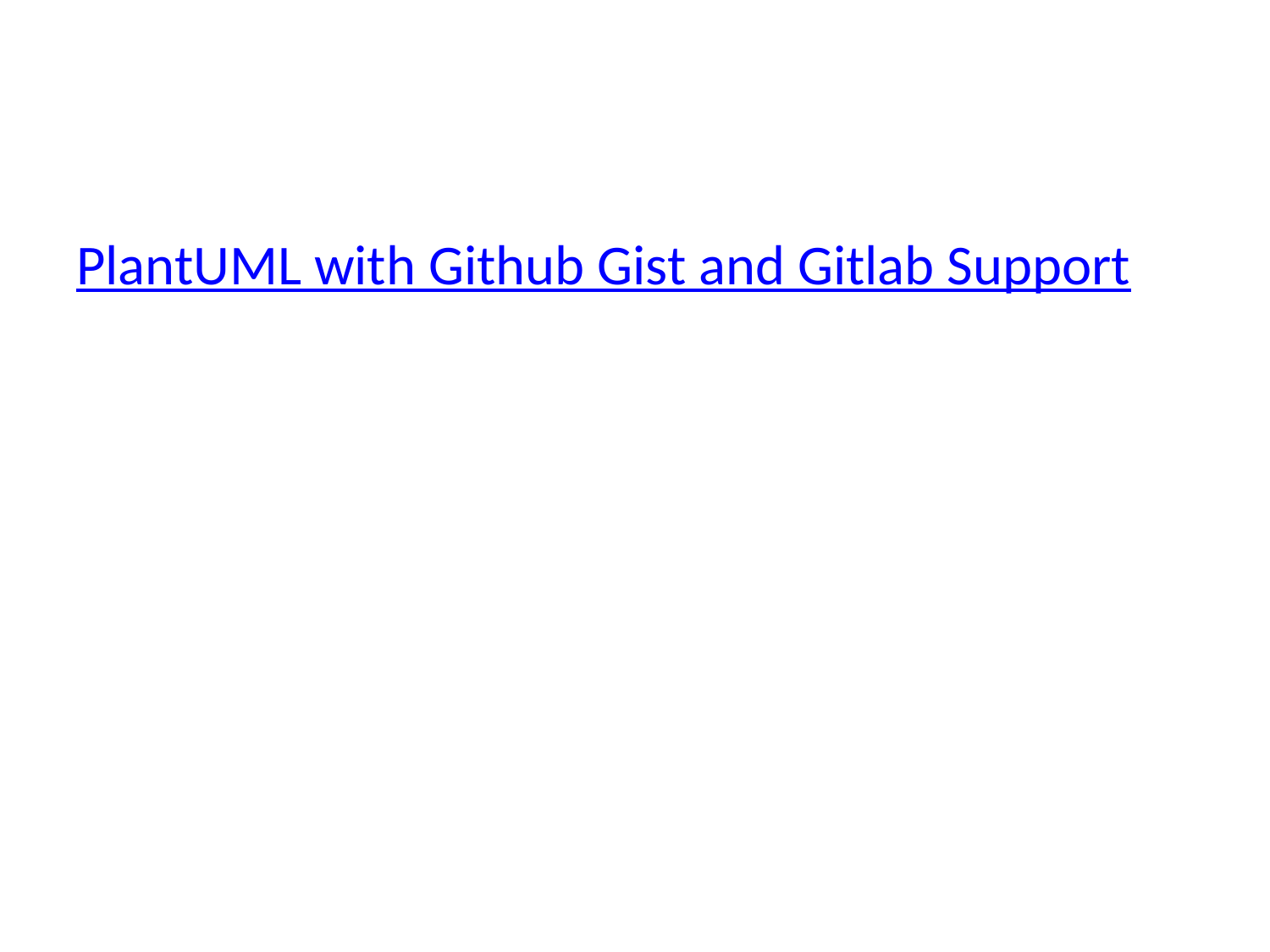

PlantUML with Github Gist and Gitlab Support